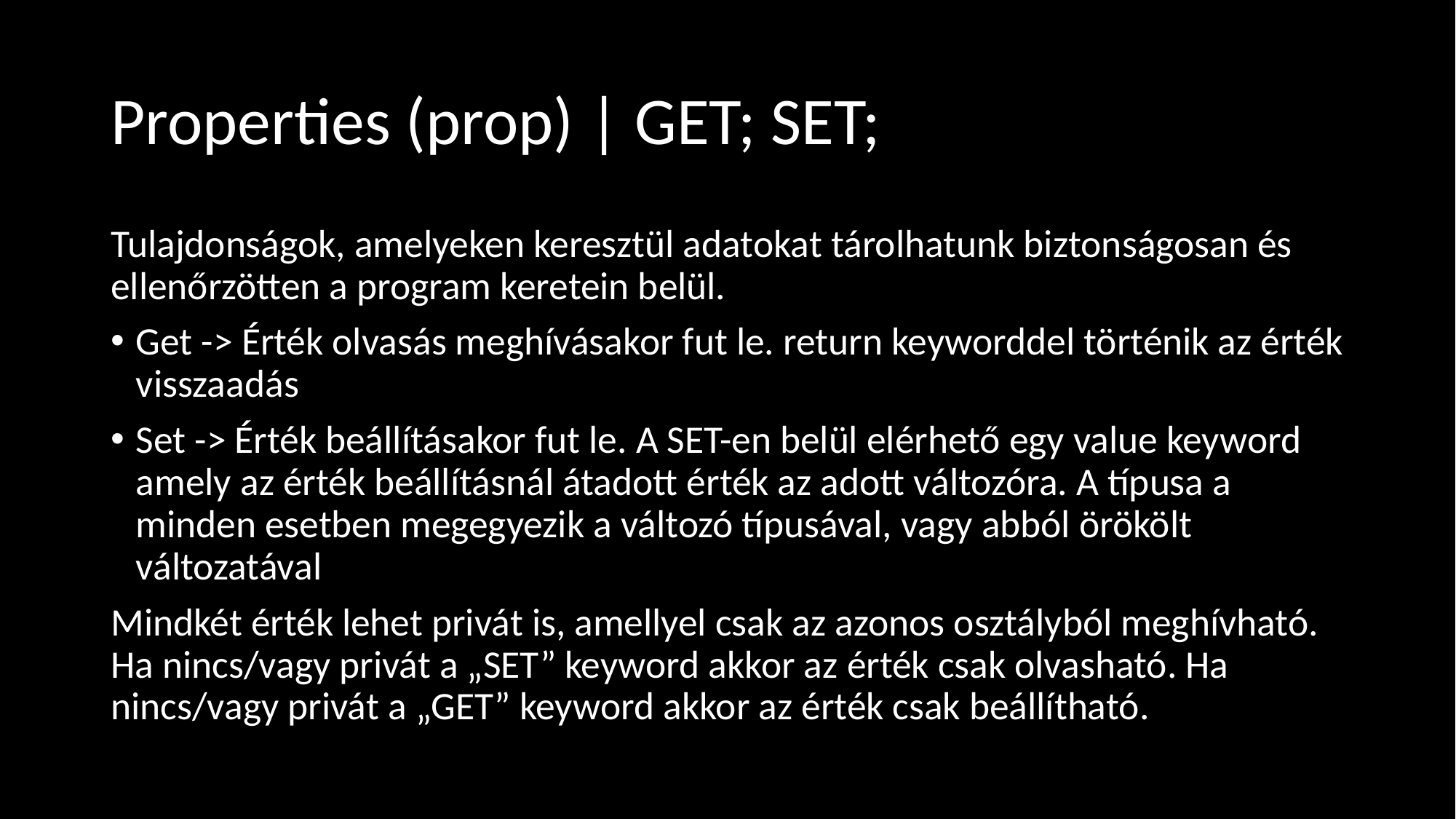

# Properties (prop) | GET; SET;
Tulajdonságok, amelyeken keresztül adatokat tárolhatunk biztonságosan és ellenőrzötten a program keretein belül.
Get -> Érték olvasás meghívásakor fut le. return keyworddel történik az érték visszaadás
Set -> Érték beállításakor fut le. A SET-en belül elérhető egy value keyword amely az érték beállításnál átadott érték az adott változóra. A típusa a minden esetben megegyezik a változó típusával, vagy abból örökölt változatával
Mindkét érték lehet privát is, amellyel csak az azonos osztályból meghívható. Ha nincs/vagy privát a „SET” keyword akkor az érték csak olvasható. Ha nincs/vagy privát a „GET” keyword akkor az érték csak beállítható.